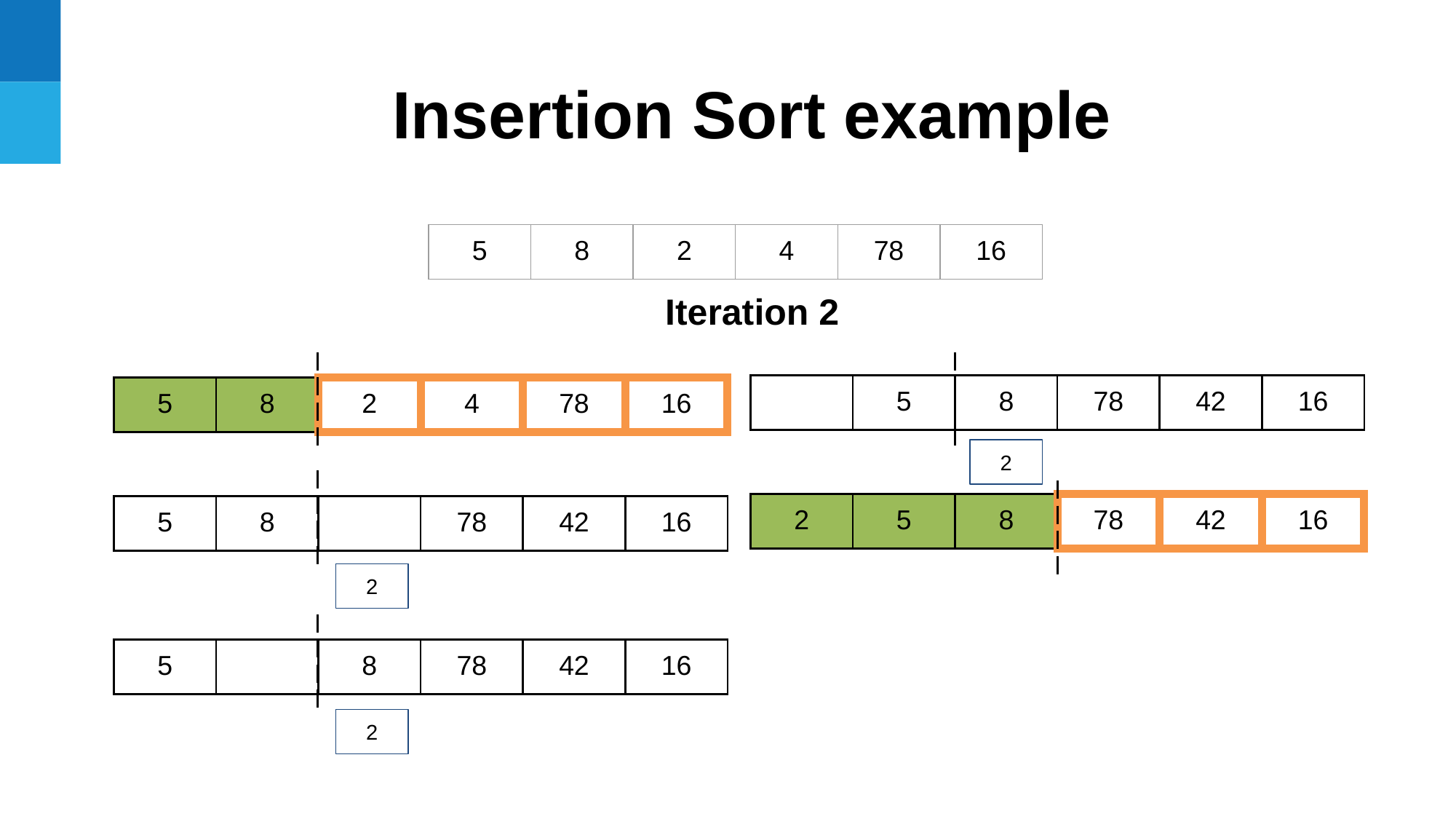

Insertion Sort example
| 5 | 8 | 2 | 4 | 78 | 16 |
| --- | --- | --- | --- | --- | --- |
Iteration 2
|  | 5 | 8 | 78 | 42 | 16 |
| --- | --- | --- | --- | --- | --- |
| 5 | 8 | 2 | 4 | 78 | 16 |
| --- | --- | --- | --- | --- | --- |
2
| 2 | 5 | 8 | 78 | 42 | 16 |
| --- | --- | --- | --- | --- | --- |
| 5 | 8 |  | 78 | 42 | 16 |
| --- | --- | --- | --- | --- | --- |
2
| 5 |  | 8 | 78 | 42 | 16 |
| --- | --- | --- | --- | --- | --- |
2